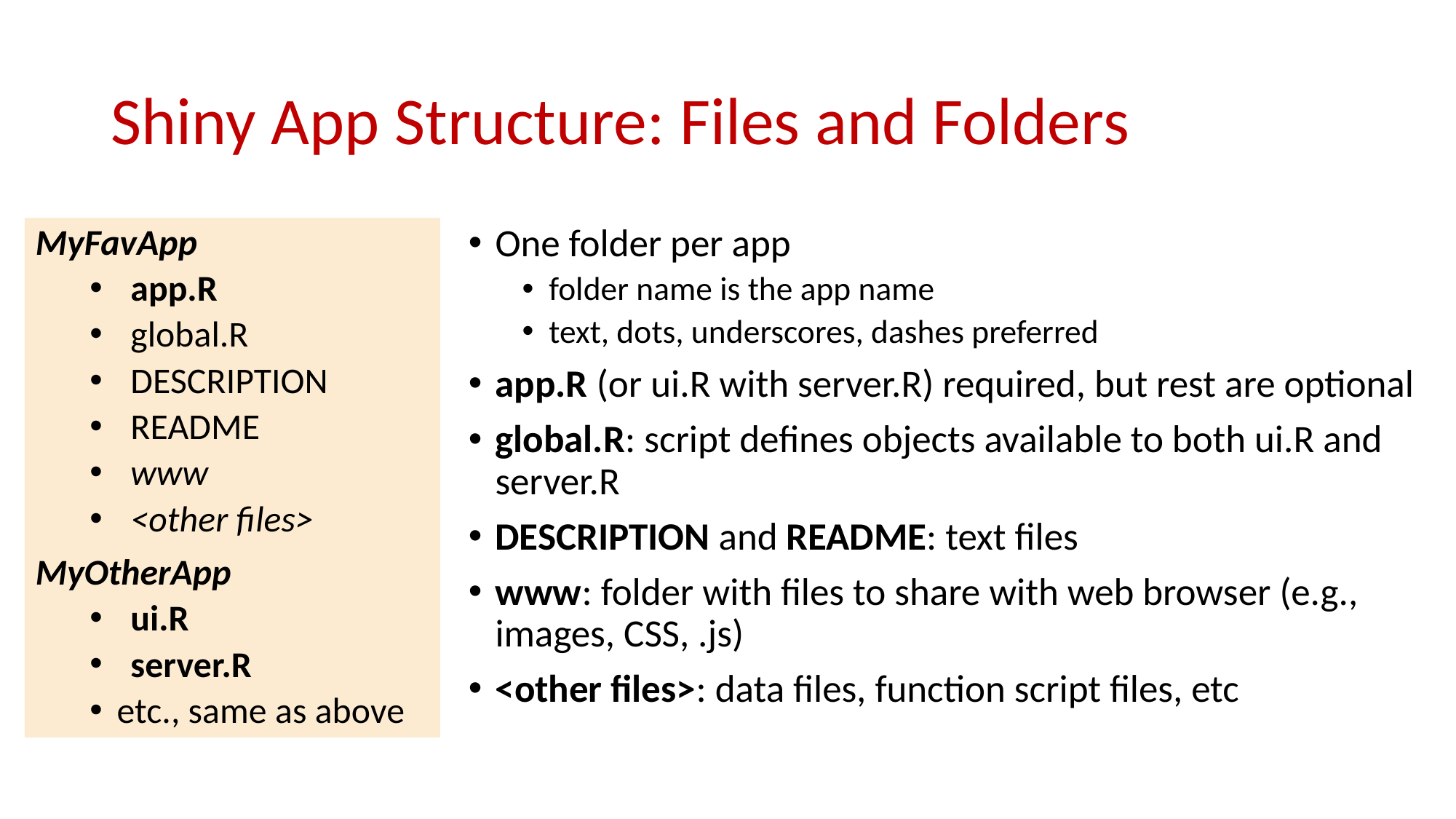

# Shiny App Structure: Files and Folders
MyFavApp
app.R
global.R
DESCRIPTION
README
www
<other files>
MyOtherApp
ui.R
server.R
etc., same as above

One folder per app
folder name is the app name
text, dots, underscores, dashes preferred
app.R (or ui.R with server.R) required, but rest are optional
global.R: script defines objects available to both ui.R and server.R
DESCRIPTION and README: text files
www: folder with files to share with web browser (e.g., images, CSS, .js)
<other files>: data files, function script files, etc